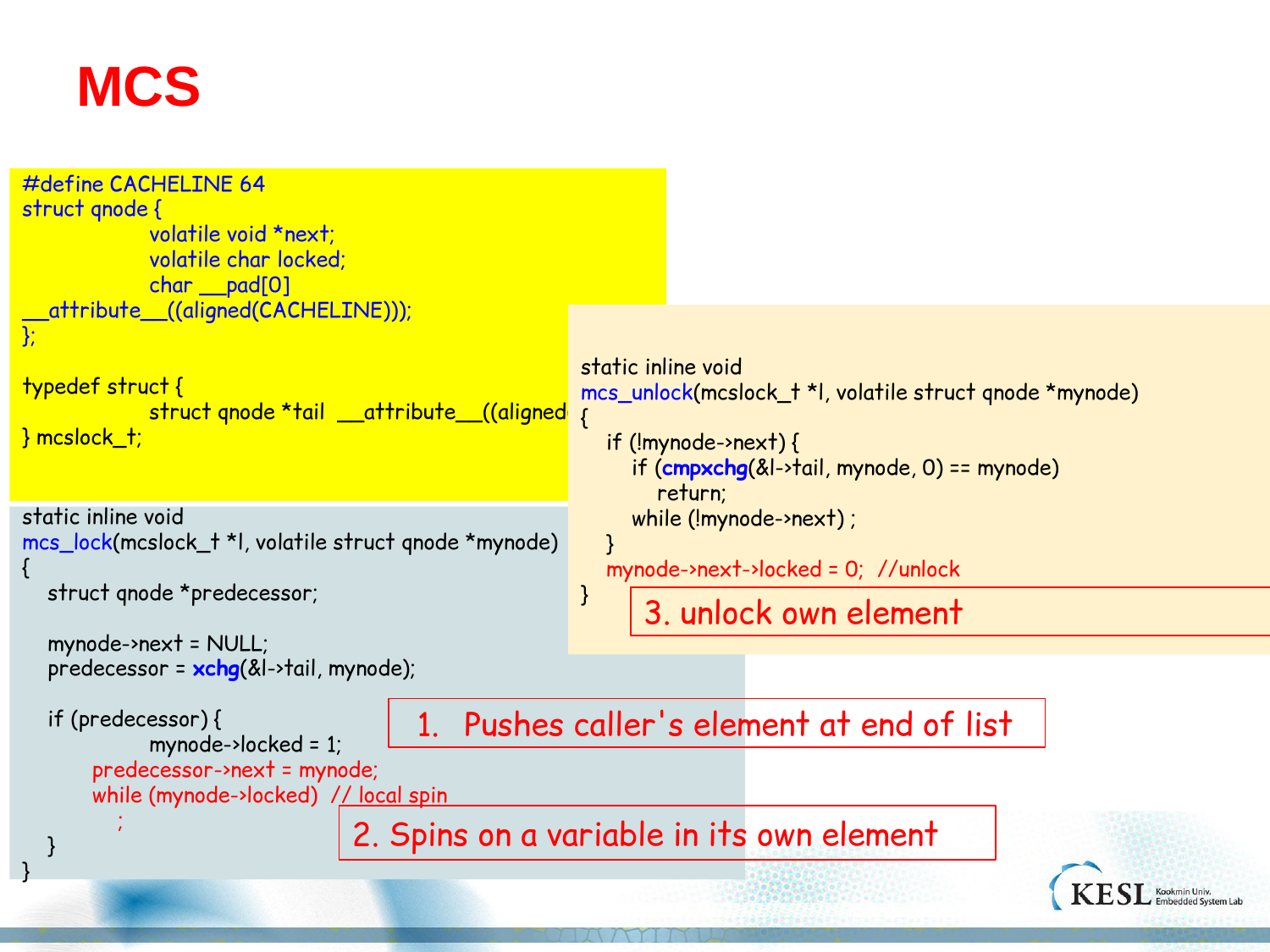

# MCS

#define CACHELINE 64
struct qnode {
	volatile void *next;
	volatile char locked;
	char __pad[0] __attribute__((aligned(CACHELINE)));
};

typedef struct {
	struct qnode *tail  __attribute__((aligned(64)));
} mcslock_t;

static inline void
mcs_unlock(mcslock_t *l, volatile struct qnode *mynode)
{
    if (!mynode->next) {
        if (cmpxchg(&l->tail, mynode, 0) == mynode)
            return;
        while (!mynode->next) ;
    }
    mynode->next->locked = 0;  //unlock
}

static inline void
mcs_lock(mcslock_t *l, volatile struct qnode *mynode)
{
    struct qnode *predecessor;

    mynode->next = NULL;
    predecessor = xchg(&l->tail, mynode);

    if (predecessor) {
     	mynode->locked = 1;
           predecessor->next = mynode;
           while (mynode->locked)  // local spin
               ;
    }
}

3. unlock own element
Pushes caller's element at end of list
2. Spins on a variable in its own element